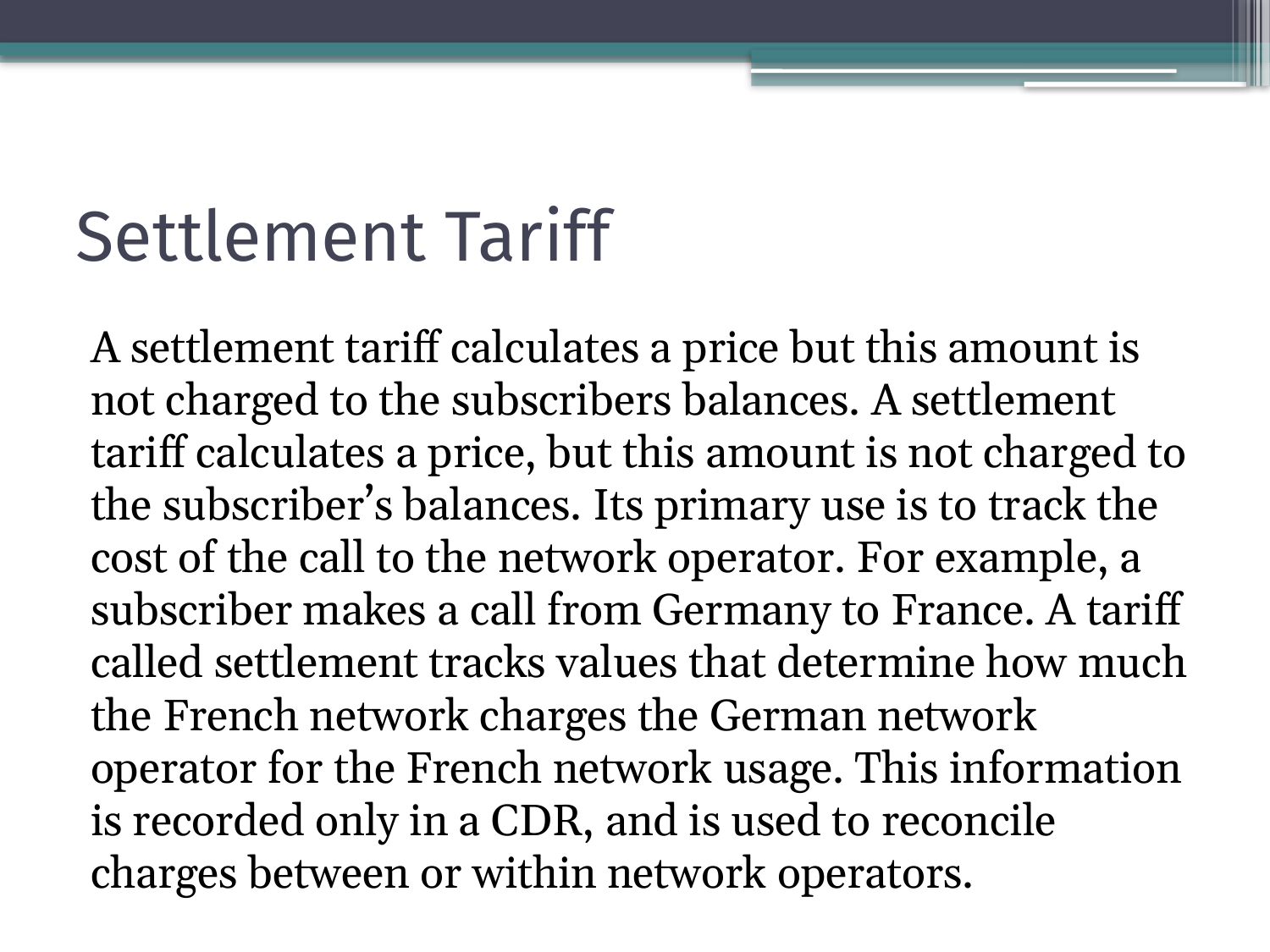

# Settlement Tariff
A settlement tariff calculates a price but this amount is not charged to the subscribers balances. A settlement tariff calculates a price, but this amount is not charged to the subscriber’s balances. Its primary use is to track the cost of the call to the network operator. For example, a subscriber makes a call from Germany to France. A tariff called settlement tracks values that determine how much the French network charges the German network operator for the French network usage. This information is recorded only in a CDR, and is used to reconcile charges between or within network operators.